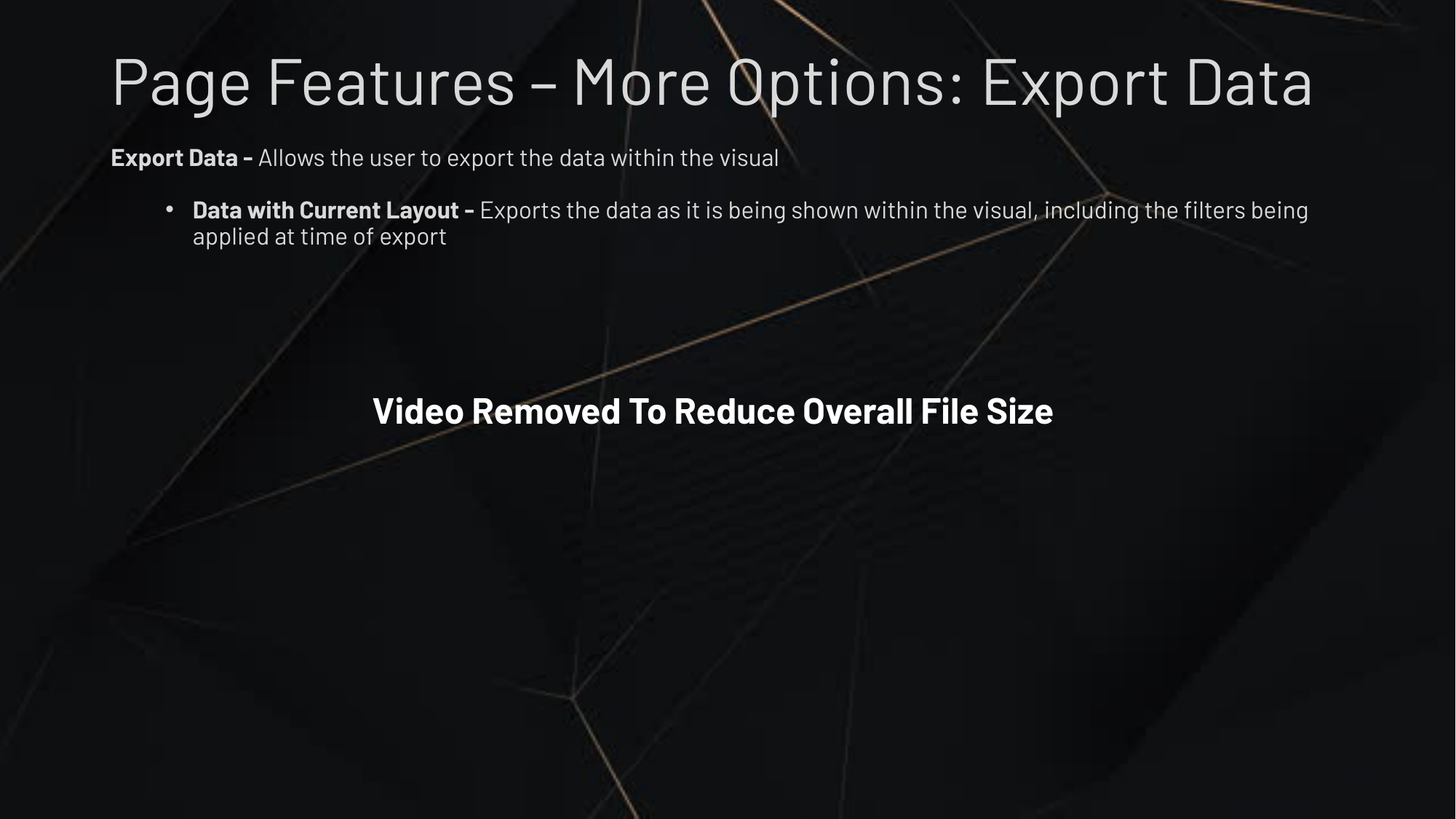

Page Features – More Options: Export Data
Export Data - Allows the user to export the data within the visual

Data with Current Layout - Exports the data as it is being shown within the visual, including the filters being applied at time of export
Video Removed To Reduce Overall File Size